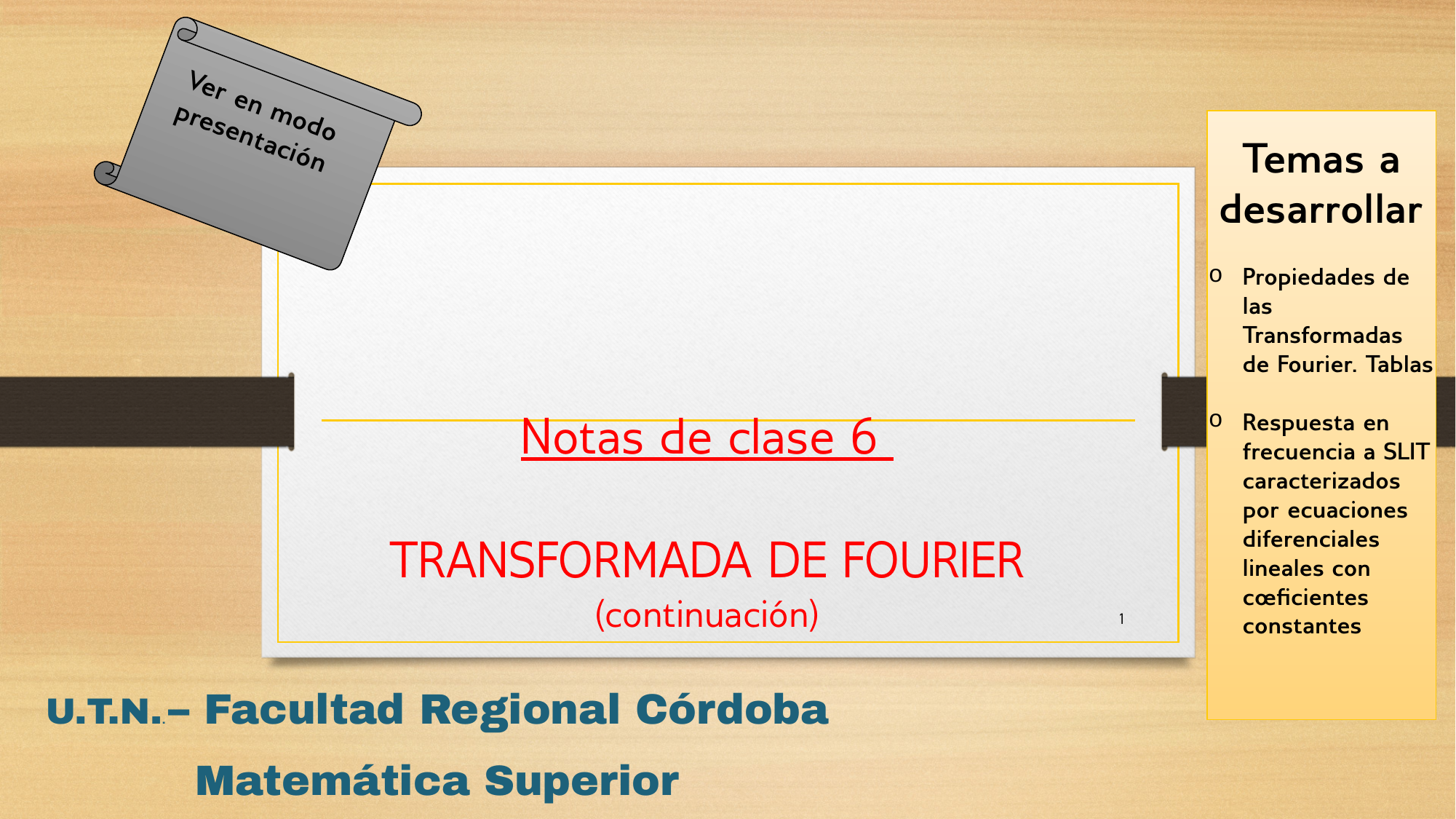

Ver en modo presentación

Temas a desarrollar

Propiedades de las Transformadas de Fourier. Tablas

Respuesta en frecuencia a SLIT caracterizados por ecuaciones diferenciales lineales con coeficientes constantes

# Notas de clase 6 TRANSFORMADA DE FOURIER (continuación)
1
U.T.N.. – Facultad Regional Córdoba
Matemática Superior